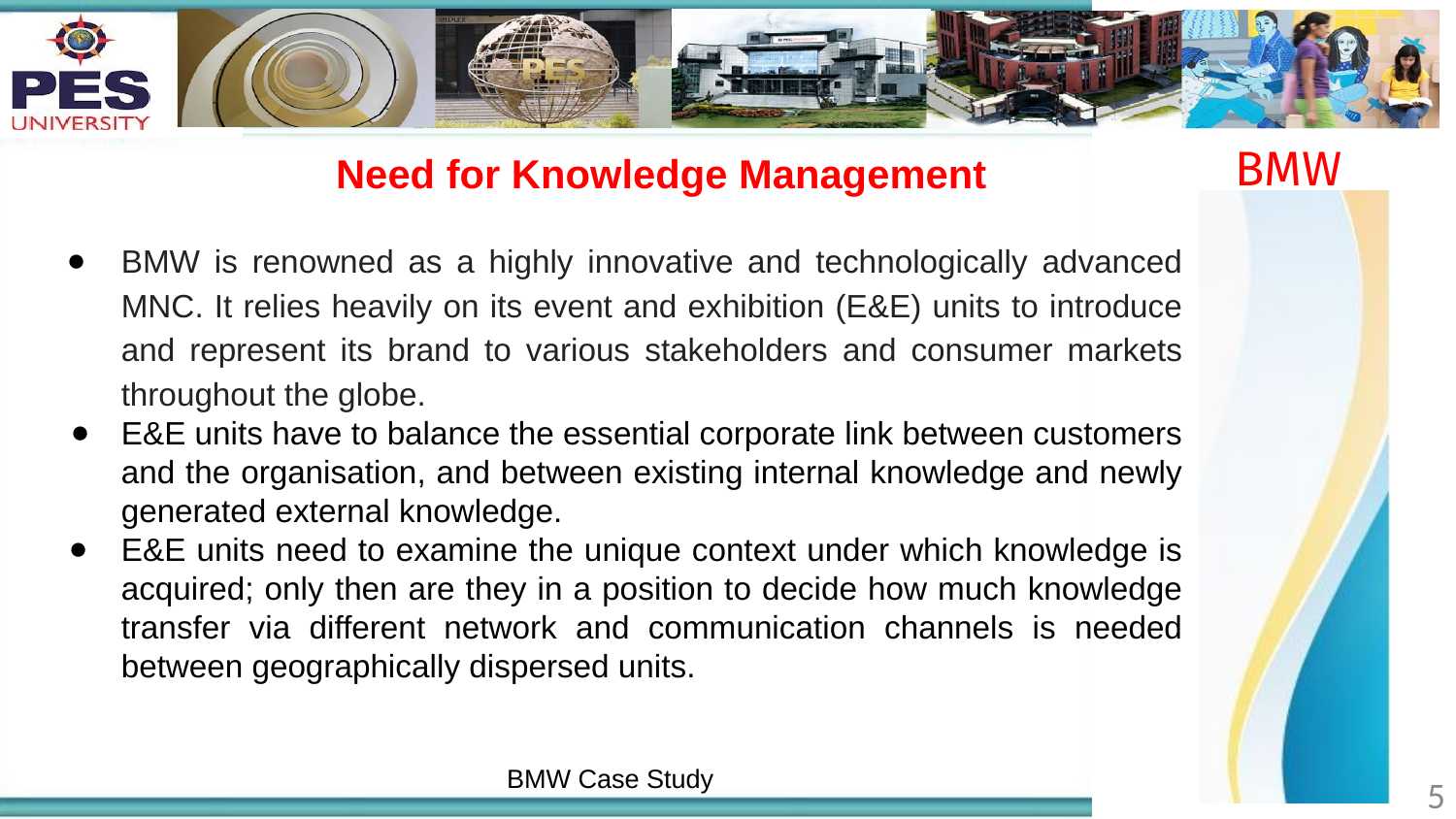

BMW
# Need for Knowledge Management
BMW is renowned as a highly innovative and technologically advanced MNC. It relies heavily on its event and exhibition (E&E) units to introduce and represent its brand to various stakeholders and consumer markets throughout the globe.
E&E units have to balance the essential corporate link between customers and the organisation, and between existing internal knowledge and newly generated external knowledge.
E&E units need to examine the unique context under which knowledge is acquired; only then are they in a position to decide how much knowledge transfer via different network and communication channels is needed between geographically dispersed units.
BMW Case Study
5